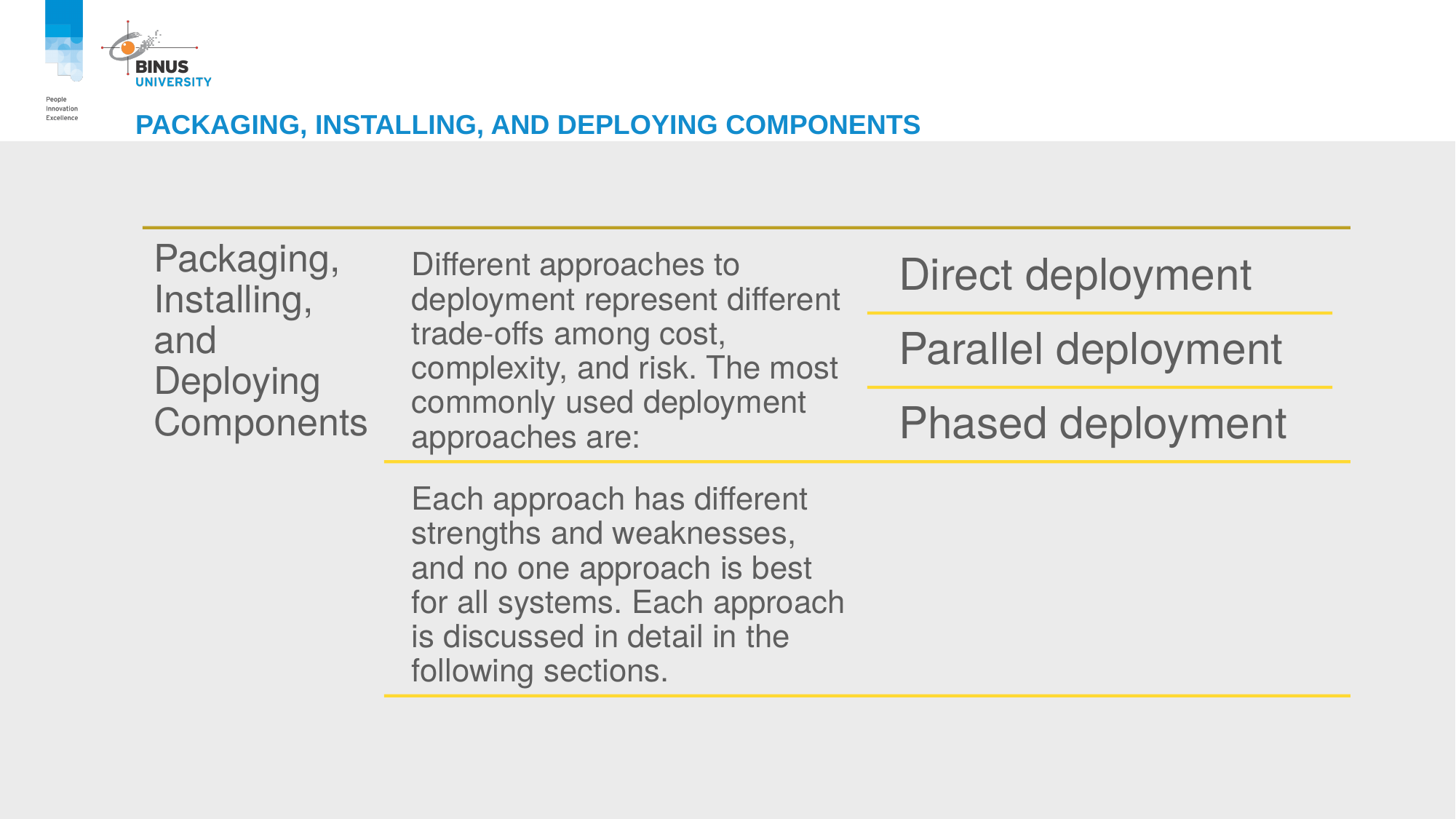

# Packaging, Installing, and Deploying Components
Packaging, Installing, and Deploying Components
Different approaches to deployment represent different trade-offs among cost, complexity, and risk. The most commonly used deployment approaches are:
Direct deployment
Parallel deployment
Phased deployment
Each approach has different strengths and weaknesses, and no one approach is best for all systems. Each approach is discussed in detail in the following sections.